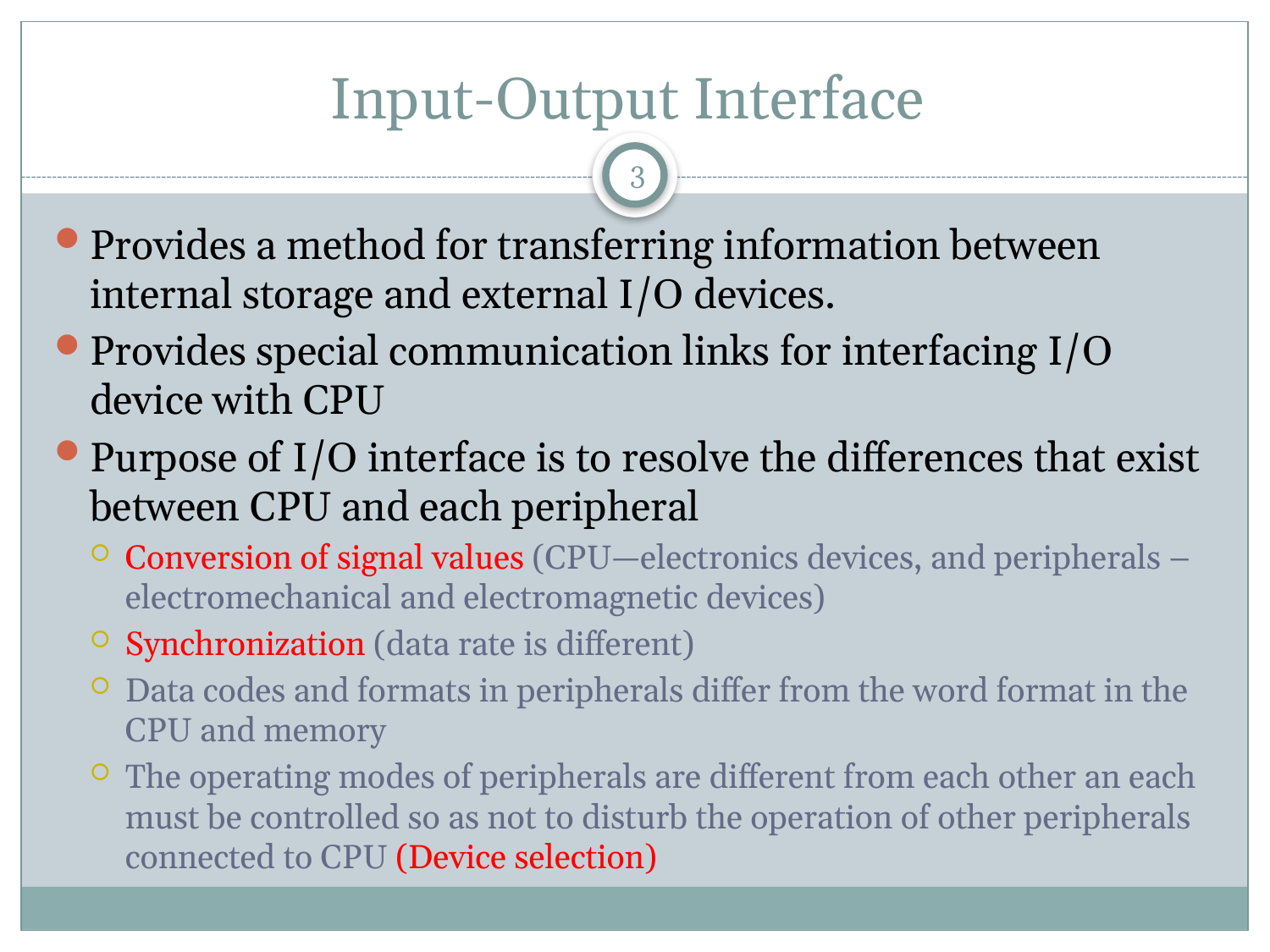

# Input-Output Interface
3
Provides a method for transferring information between internal storage and external I/O devices.
Provides special communication links for interfacing I/O device with CPU
Purpose of I/O interface is to resolve the differences that exist between CPU and each peripheral
Conversion of signal values (CPU—electronics devices, and peripherals – electromechanical and electromagnetic devices)
Synchronization (data rate is different)
Data codes and formats in peripherals differ from the word format in the CPU and memory
The operating modes of peripherals are different from each other an each must be controlled so as not to disturb the operation of other peripherals connected to CPU (Device selection)